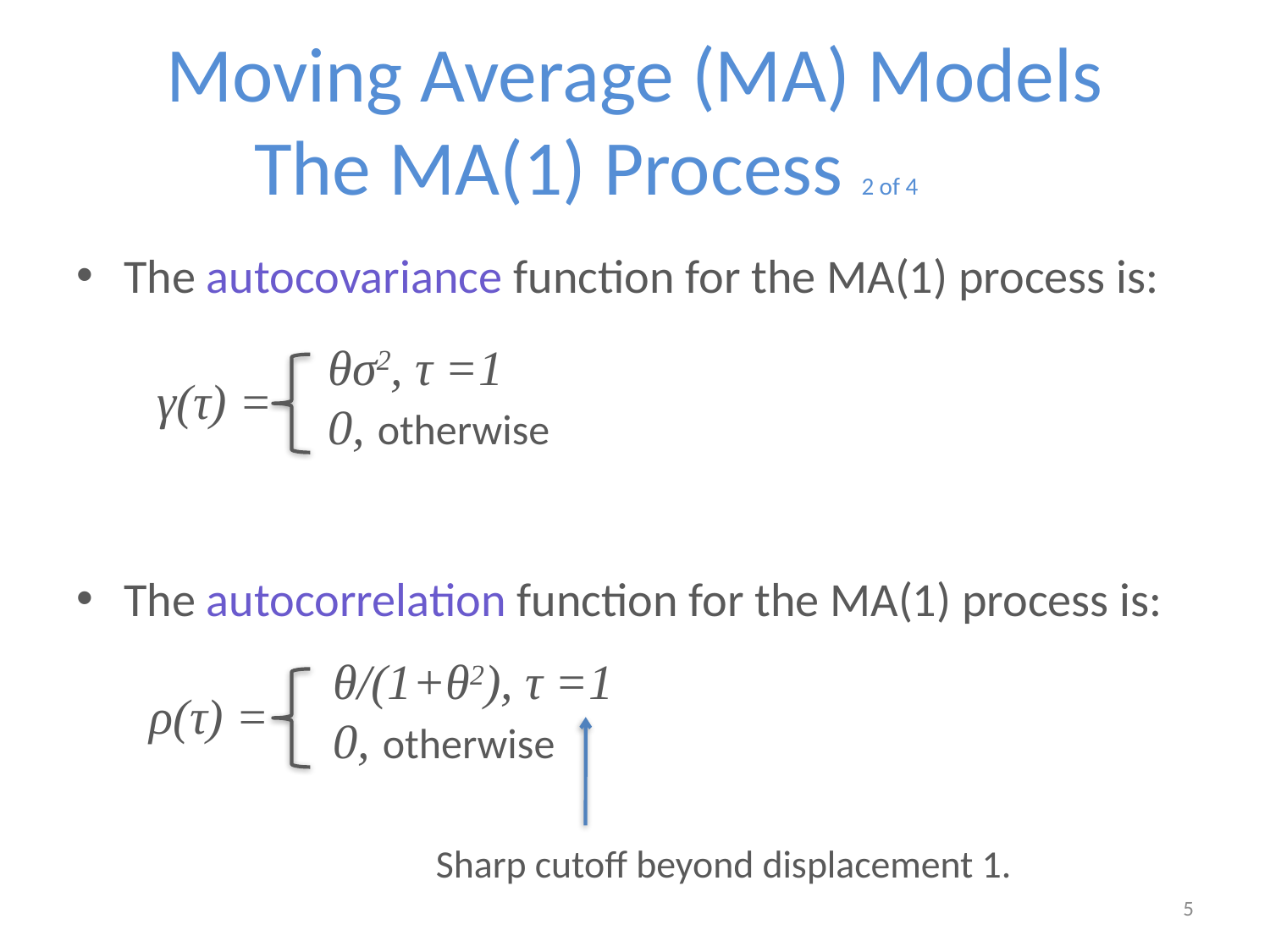

# Moving Average (MA) Models The MA(1) Process 2 of 4
The autocovariance function for the MA(1) process is:

The autocorrelation function for the MA(1) process is:

θσ2, τ =1
0, otherwise

γ(τ) =
θ/(1+θ2), τ =1
0, otherwise

ρ(τ) =
Sharp cutoff beyond displacement 1.
5